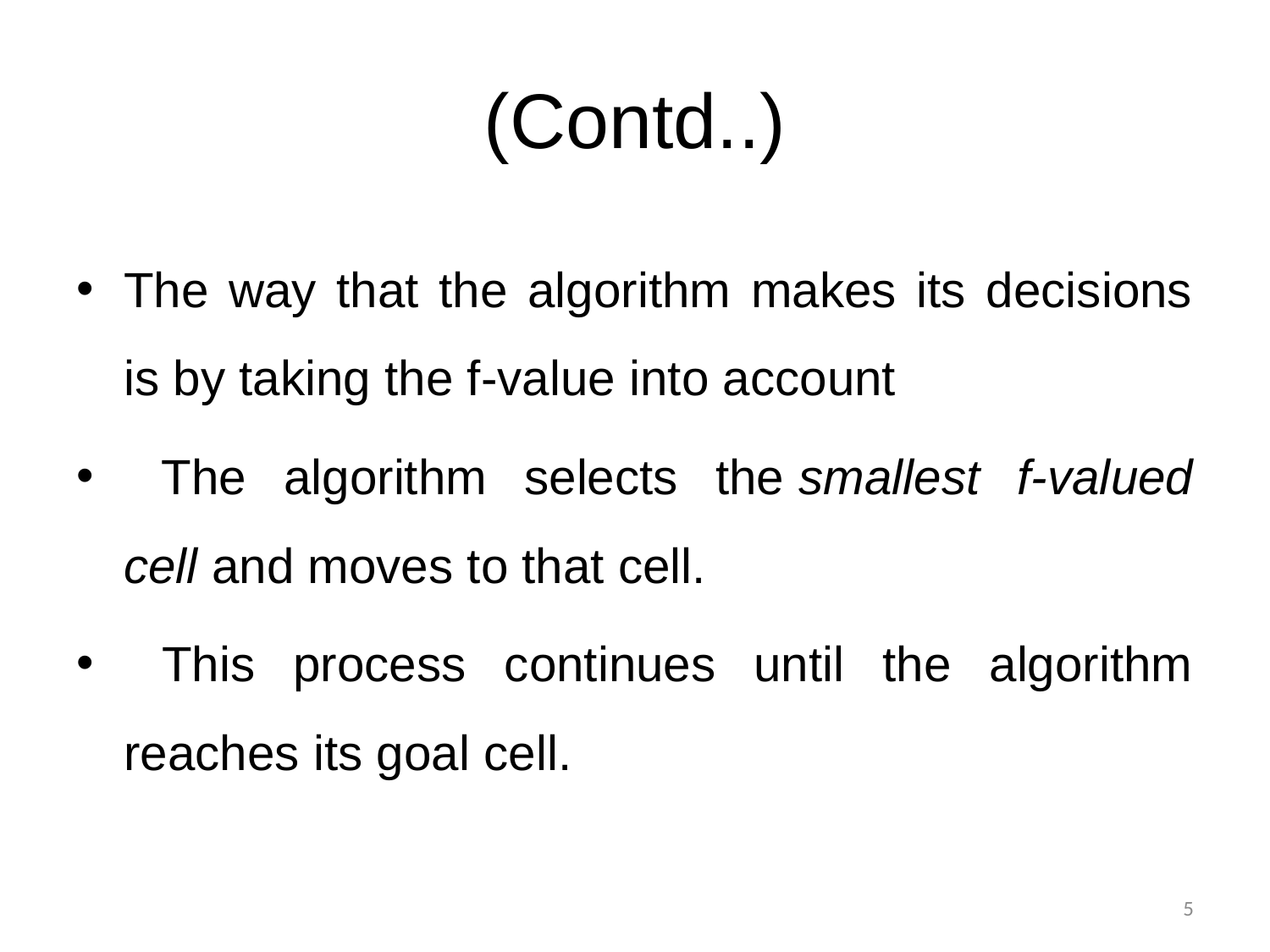

# (Contd..)
The way that the algorithm makes its decisions is by taking the f-value into account
 The algorithm selects the smallest f-valued cell and moves to that cell.
 This process continues until the algorithm reaches its goal cell.
5